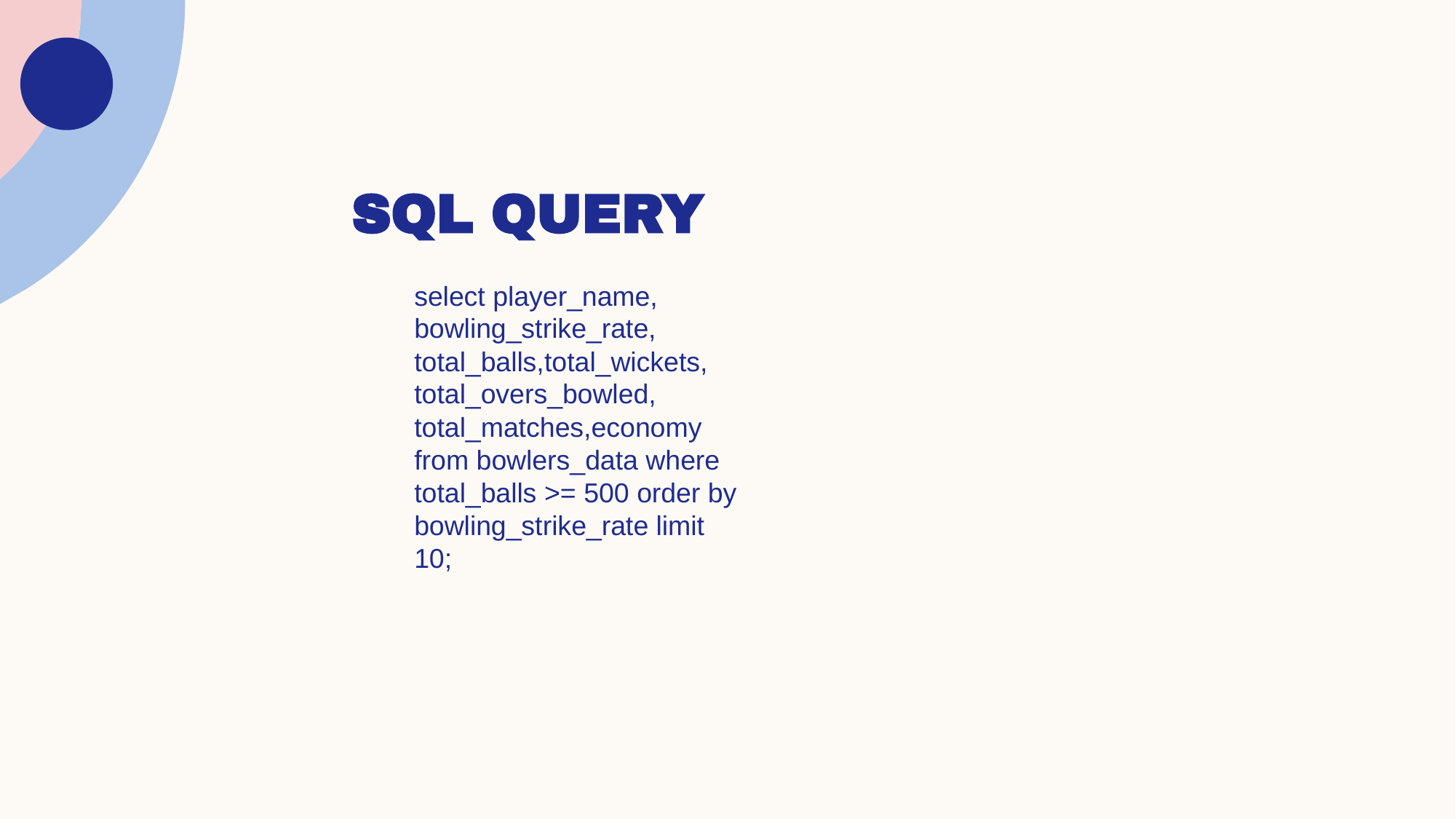

# SQL QUERY
select player_name, bowling_strike_rate, total_balls,total_wickets, total_overs_bowled, total_matches,economy from bowlers_data where total_balls >= 500 order by bowling_strike_rate limit 10;